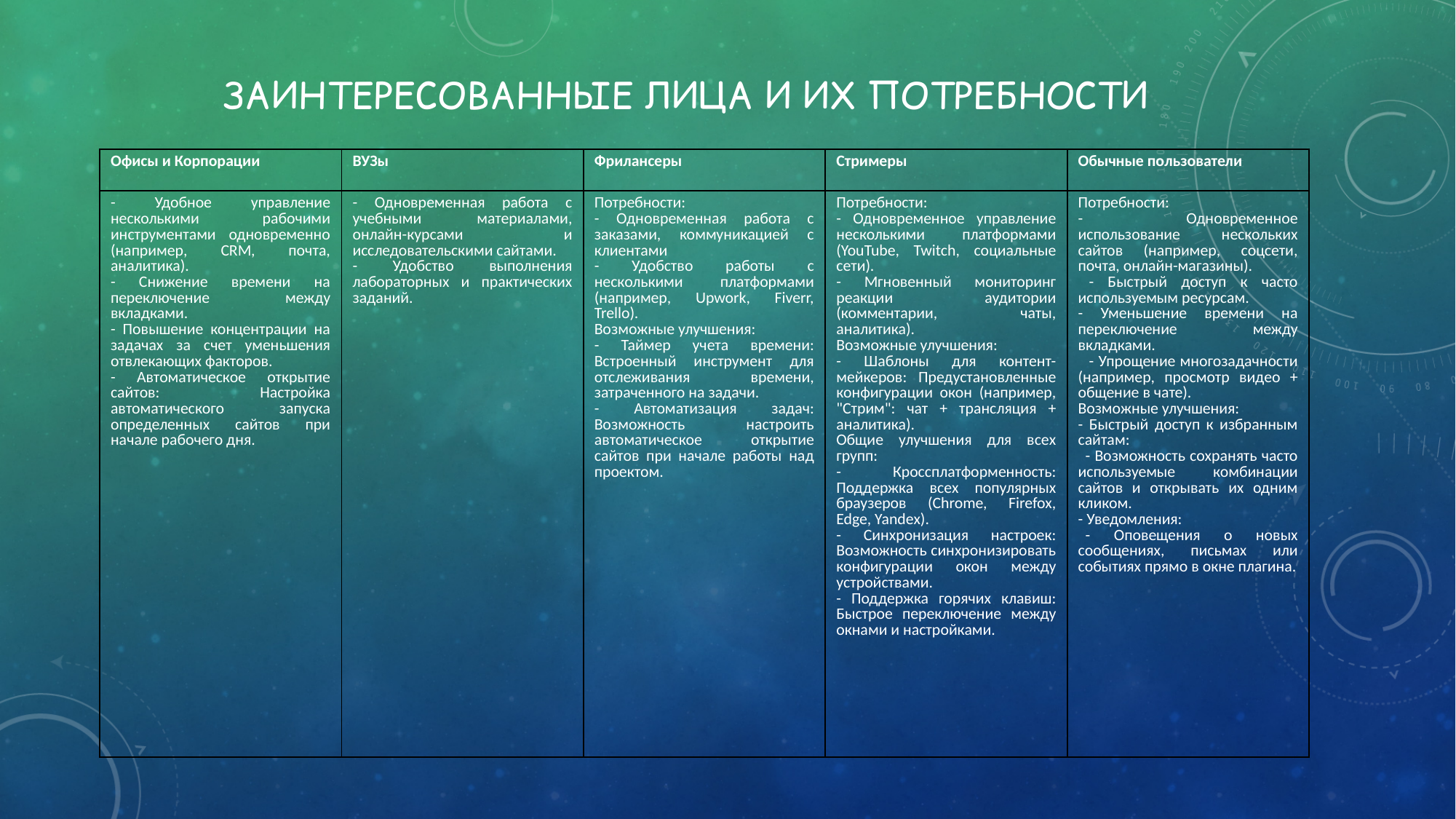

# Заинтересованные лица и их потребности
| Офисы и Корпорации | ВУЗы | Фрилансеры | Стримеры | Обычные пользователи |
| --- | --- | --- | --- | --- |
| - Удобное управление несколькими рабочими инструментами одновременно (например, CRM, почта, аналитика). - Снижение времени на переключение между вкладками. - Повышение концентрации на задачах за счет уменьшения отвлекающих факторов. - Автоматическое открытие сайтов: Настройка автоматического запуска определенных сайтов при начале рабочего дня. | - Одновременная работа с учебными материалами, онлайн-курсами и исследовательскими сайтами. - Удобство выполнения лабораторных и практических заданий. | Потребности: - Одновременная работа с заказами, коммуникацией с клиентами - Удобство работы с несколькими платформами (например, Upwork, Fiverr, Trello). Возможные улучшения: - Таймер учета времени: Встроенный инструмент для отслеживания времени, затраченного на задачи. - Автоматизация задач: Возможность настроить автоматическое открытие сайтов при начале работы над проектом. | Потребности: - Одновременное управление несколькими платформами (YouTube, Twitch, социальные сети). - Мгновенный мониторинг реакции аудитории (комментарии, чаты, аналитика). Возможные улучшения: - Шаблоны для контент-мейкеров: Предустановленные конфигурации окон (например, "Стрим": чат + трансляция + аналитика). Общие улучшения для всех групп: - Кроссплатформенность: Поддержка всех популярных браузеров (Chrome, Firefox, Edge, Yandex). - Синхронизация настроек: Возможность синхронизировать конфигурации окон между устройствами. - Поддержка горячих клавиш: Быстрое переключение между окнами и настройками. | Потребности: - Одновременное использование нескольких сайтов (например, соцсети, почта, онлайн-магазины).    - Быстрый доступ к часто используемым ресурсам. - Уменьшение времени на переключение между вкладками.    - Упрощение многозадачности (например, просмотр видео + общение в чате). Возможные улучшения: - Быстрый доступ к избранным сайтам:   - Возможность сохранять часто используемые комбинации сайтов и открывать их одним кликом. - Уведомления:   - Оповещения о новых сообщениях, письмах или событиях прямо в окне плагина. |